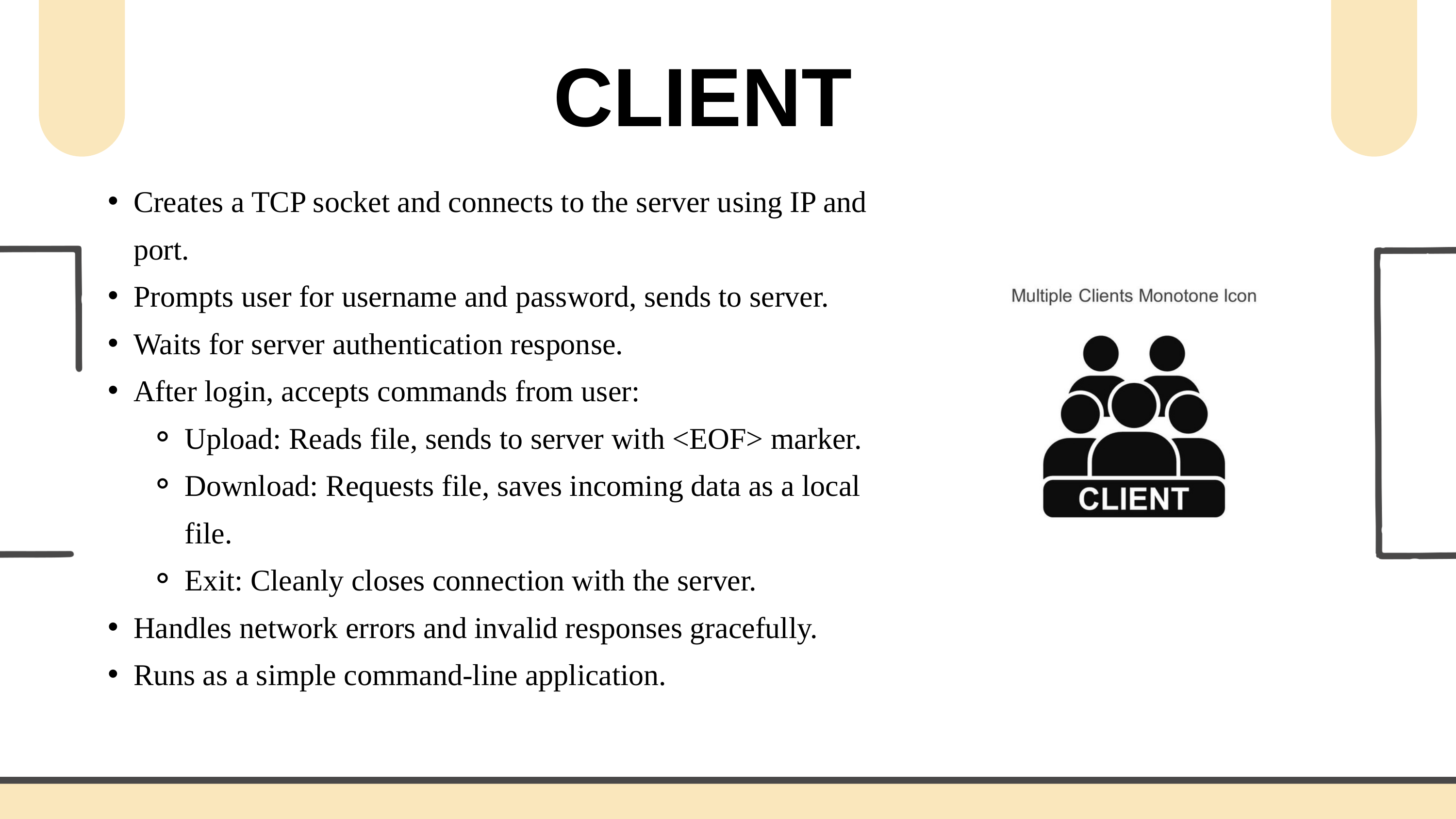

CLIENT
Creates a TCP socket and connects to the server using IP and port.
Prompts user for username and password, sends to server.
Waits for server authentication response.
After login, accepts commands from user:
Upload: Reads file, sends to server with <EOF> marker.
Download: Requests file, saves incoming data as a local file.
Exit: Cleanly closes connection with the server.
Handles network errors and invalid responses gracefully.
Runs as a simple command-line application.